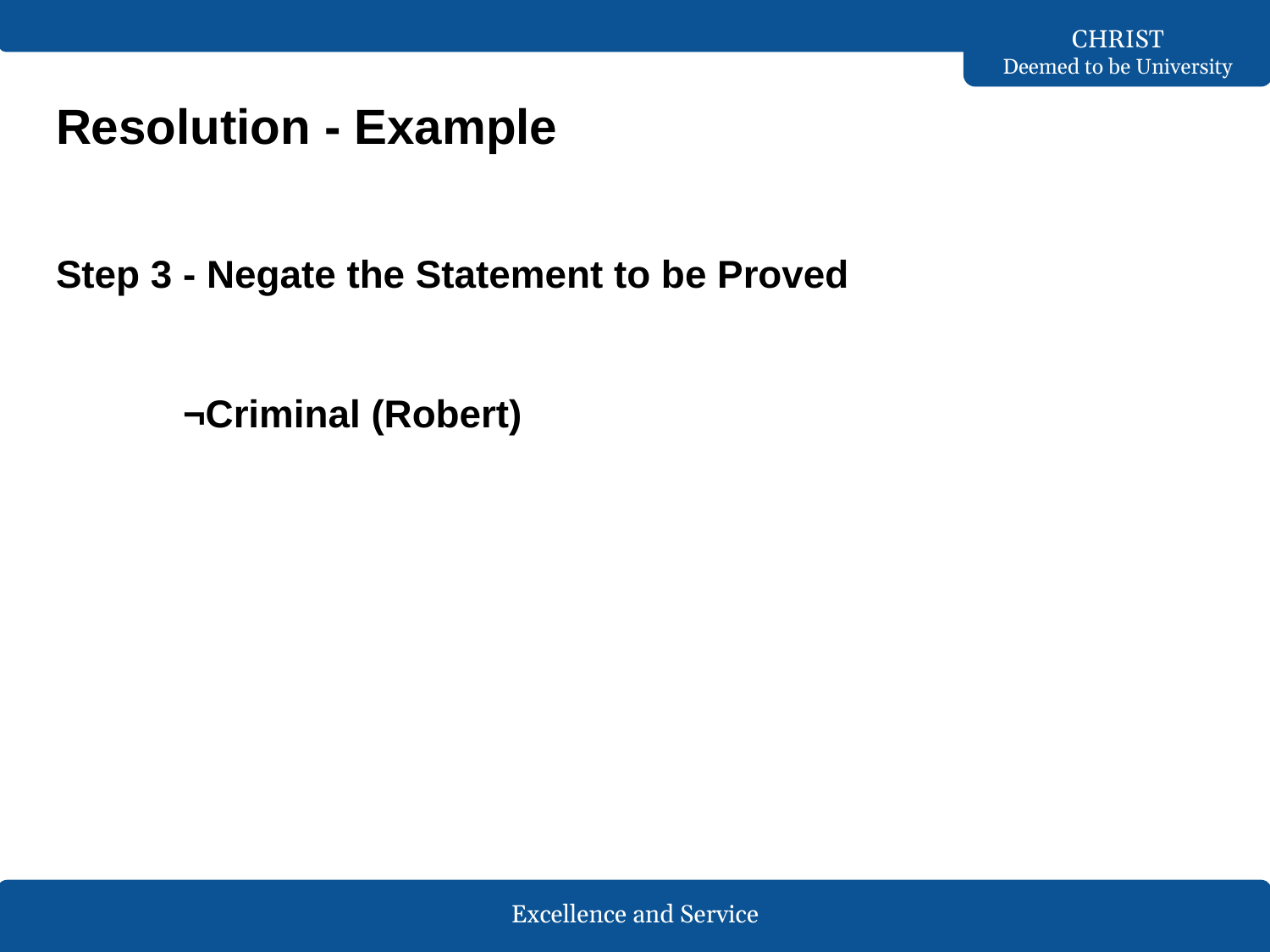

# Resolution - Example
Step 3 - Negate the Statement to be Proved

¬Criminal (Robert)